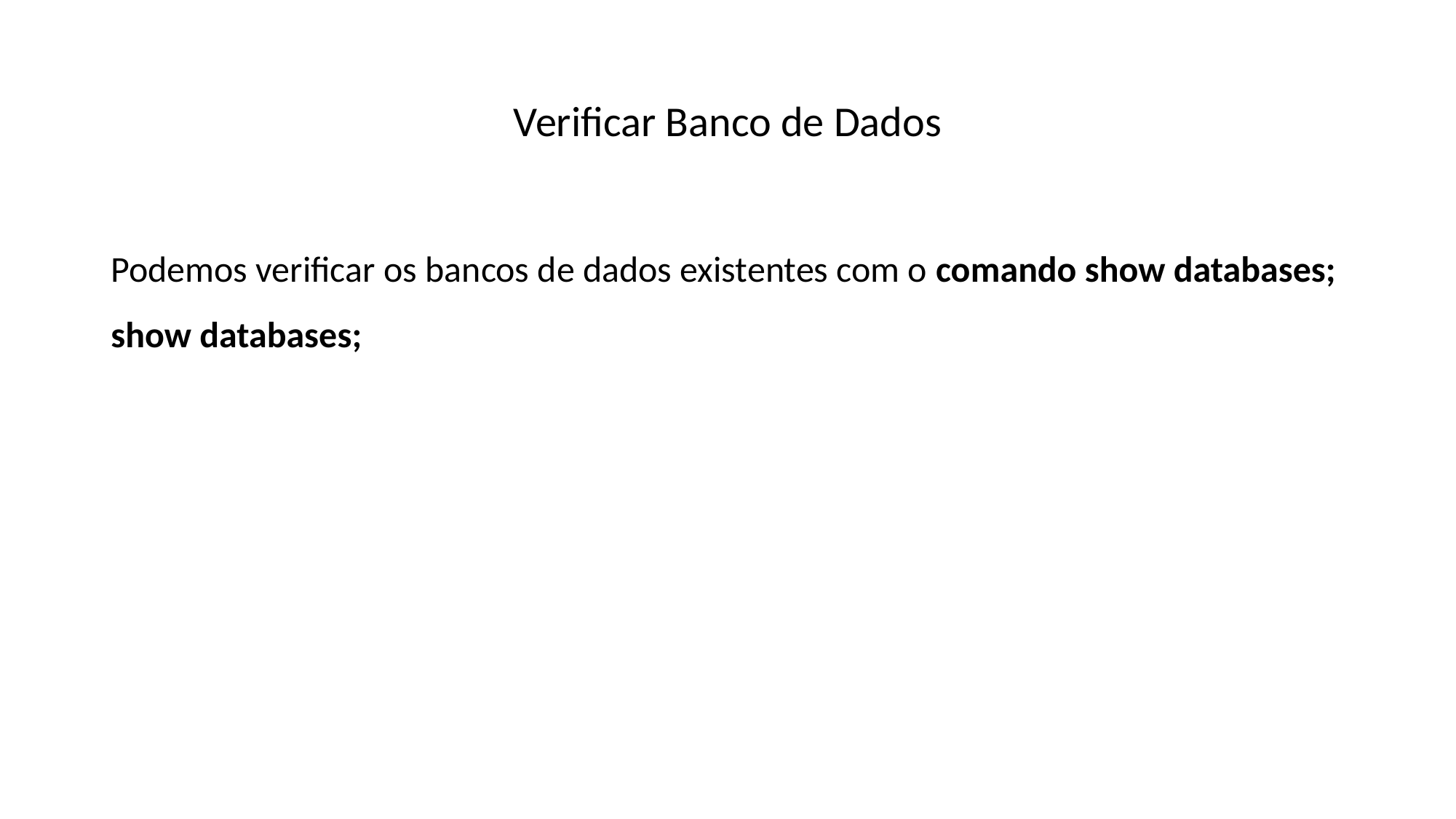

# Verificar Banco de Dados
Podemos verificar os bancos de dados existentes com o comando show databases;
show databases;